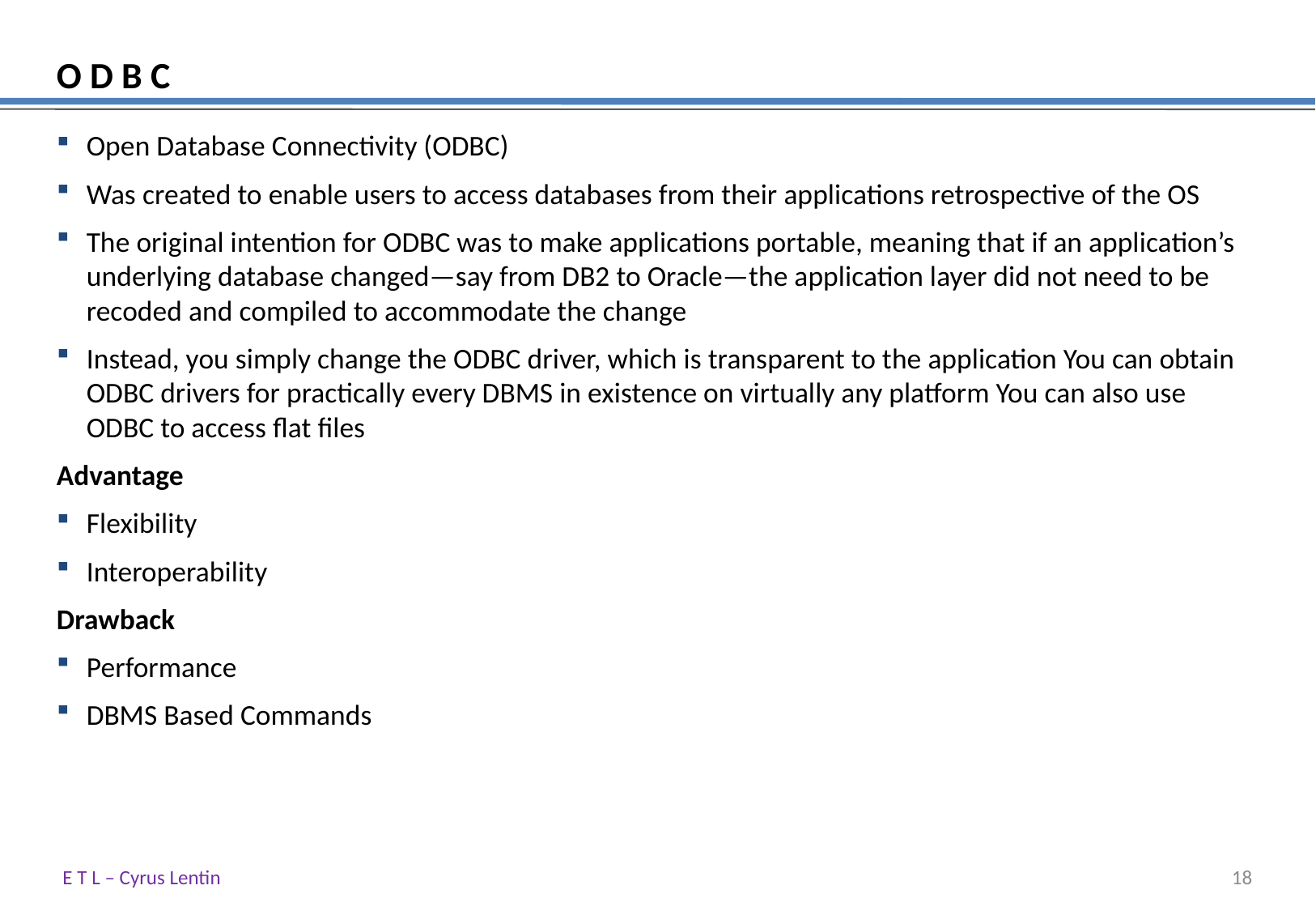

# O D B C
Open Database Connectivity (ODBC)
Was created to enable users to access databases from their applications retrospective of the OS
The original intention for ODBC was to make applications portable, meaning that if an application’s underlying database changed—say from DB2 to Oracle—the application layer did not need to be recoded and compiled to accommodate the change
Instead, you simply change the ODBC driver, which is transparent to the application You can obtain ODBC drivers for practically every DBMS in existence on virtually any platform You can also use ODBC to access flat files
Advantage
Flexibility
Interoperability
Drawback
Performance
DBMS Based Commands
E T L – Cyrus Lentin
18